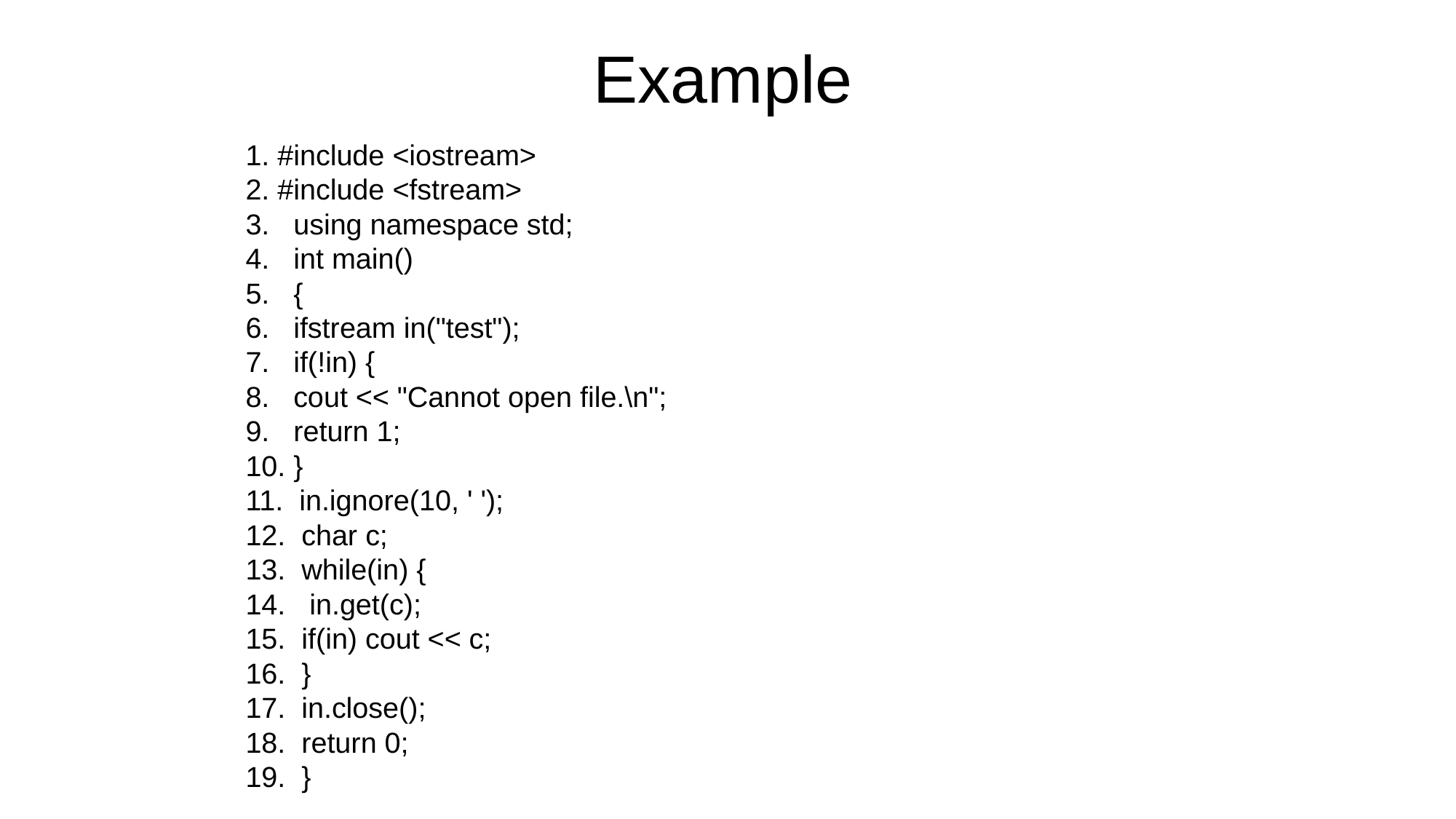

# Example
1. #include <iostream>
2. #include <fstream>
3.   using namespace std;
4.   int main()
5.   {
6.   ifstream in("test");
7.   if(!in) {
8.   cout << "Cannot open file.\n";
9.   return 1;
10. }
11.  in.ignore(10, ' ');
12.  char c;
13.  while(in) {
14.   in.get(c);
15.  if(in) cout << c;
16.  }
17.  in.close();
18.  return 0;
19.  }